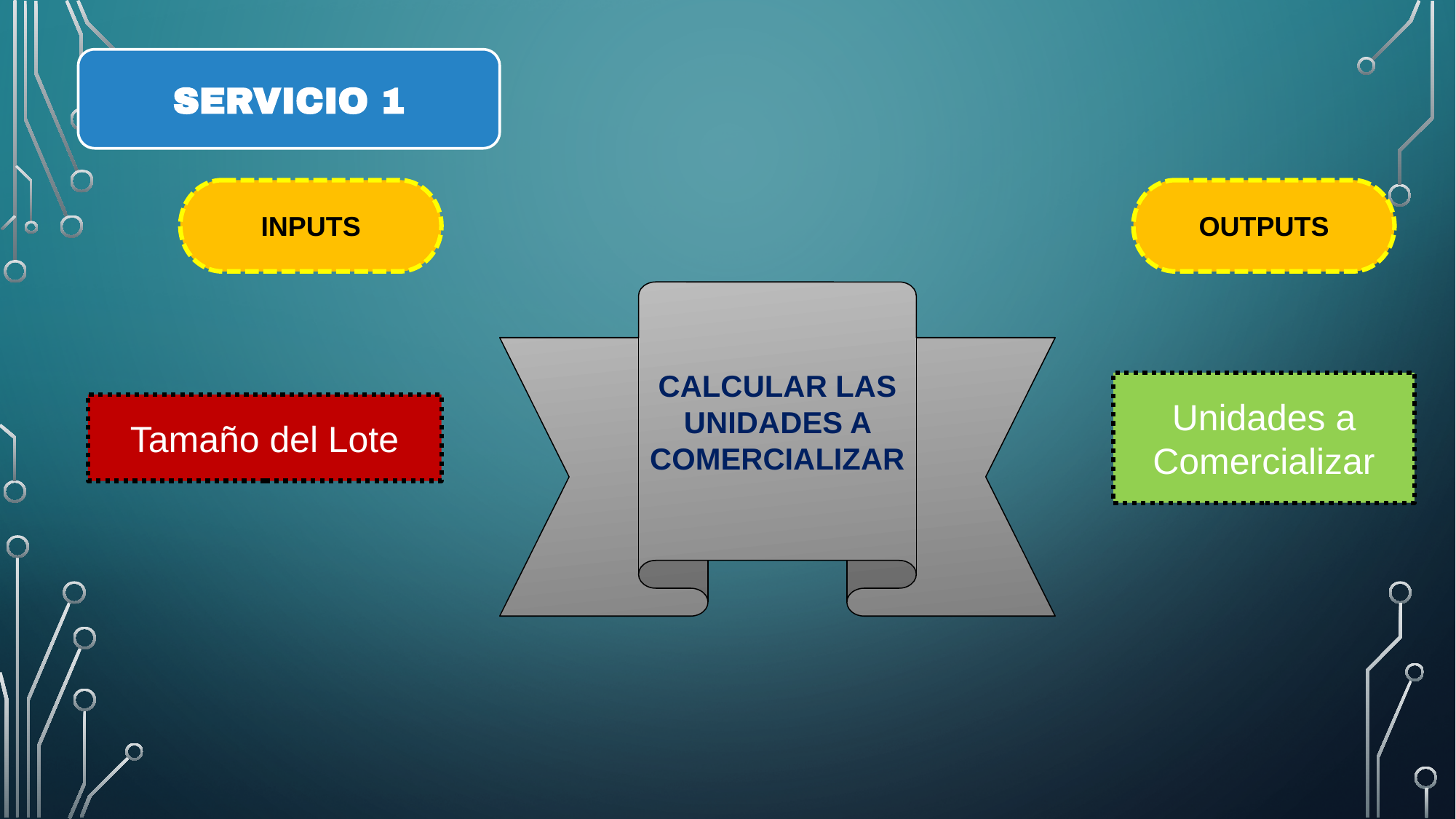

SERVICIO 1
INPUTS
OUTPUTS
CALCULAR LAS UNIDADES A COMERCIALIZAR
Unidades a Comercializar
Tamaño del Lote